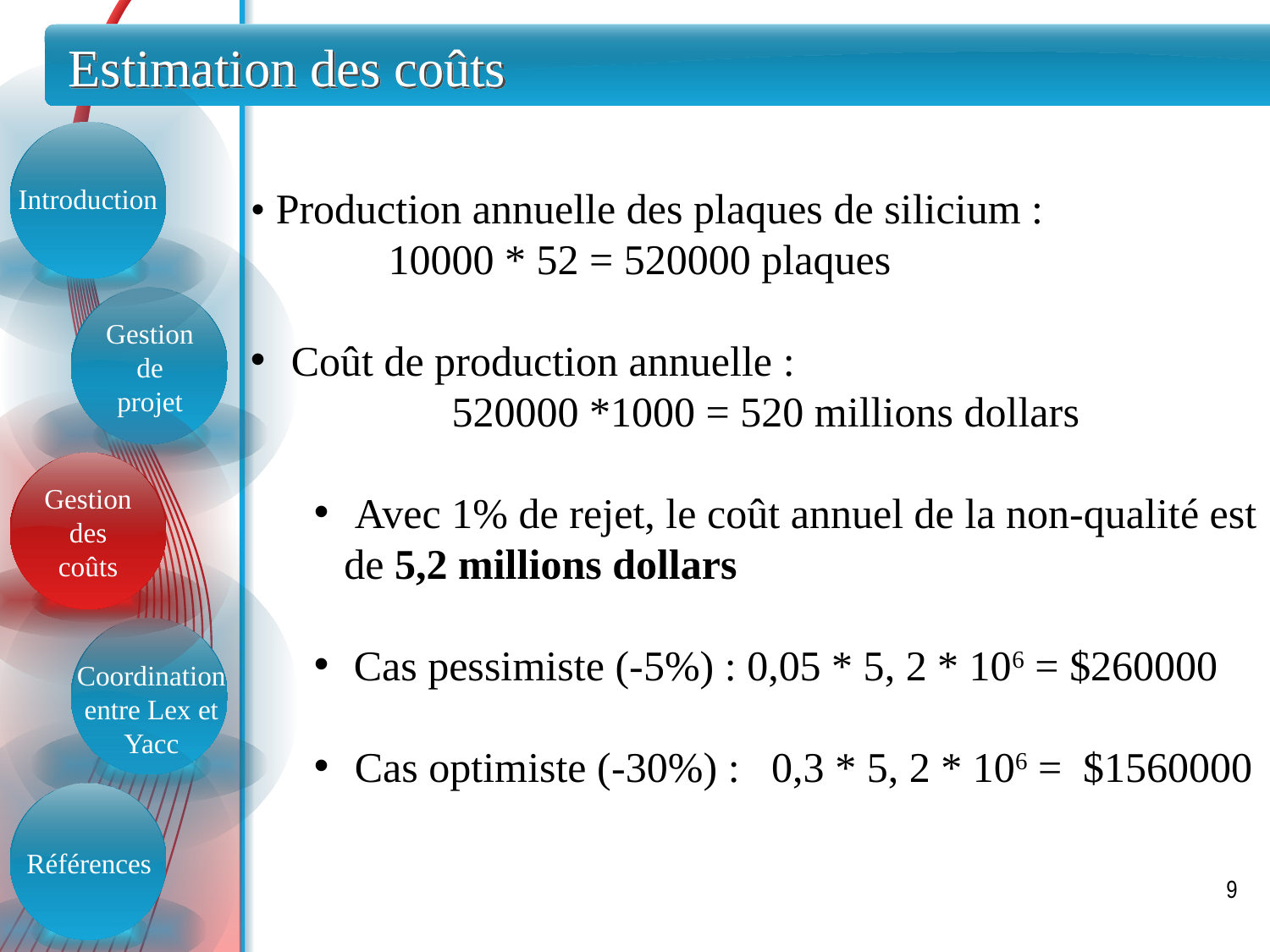

# Estimation des coûts

Introduction
• Production annuelle des plaques de silicium :
	 10000 * 52 = 520000 plaques

 Coût de production annuelle :
	 520000 *1000 = 520 millions dollars

 Avec 1% de rejet, le coût annuel de la non-qualité est de 5,2 millions dollars

 Cas pessimiste (-5%) : 0,05 * 5, 2 * 106 = $260000

 Cas optimiste (-30%) :   0,3 * 5, 2 * 106 =  $1560000

Gestion
de
projet

Gestion
des
coûts

Coordination entre Lex et Yacc

Références
9